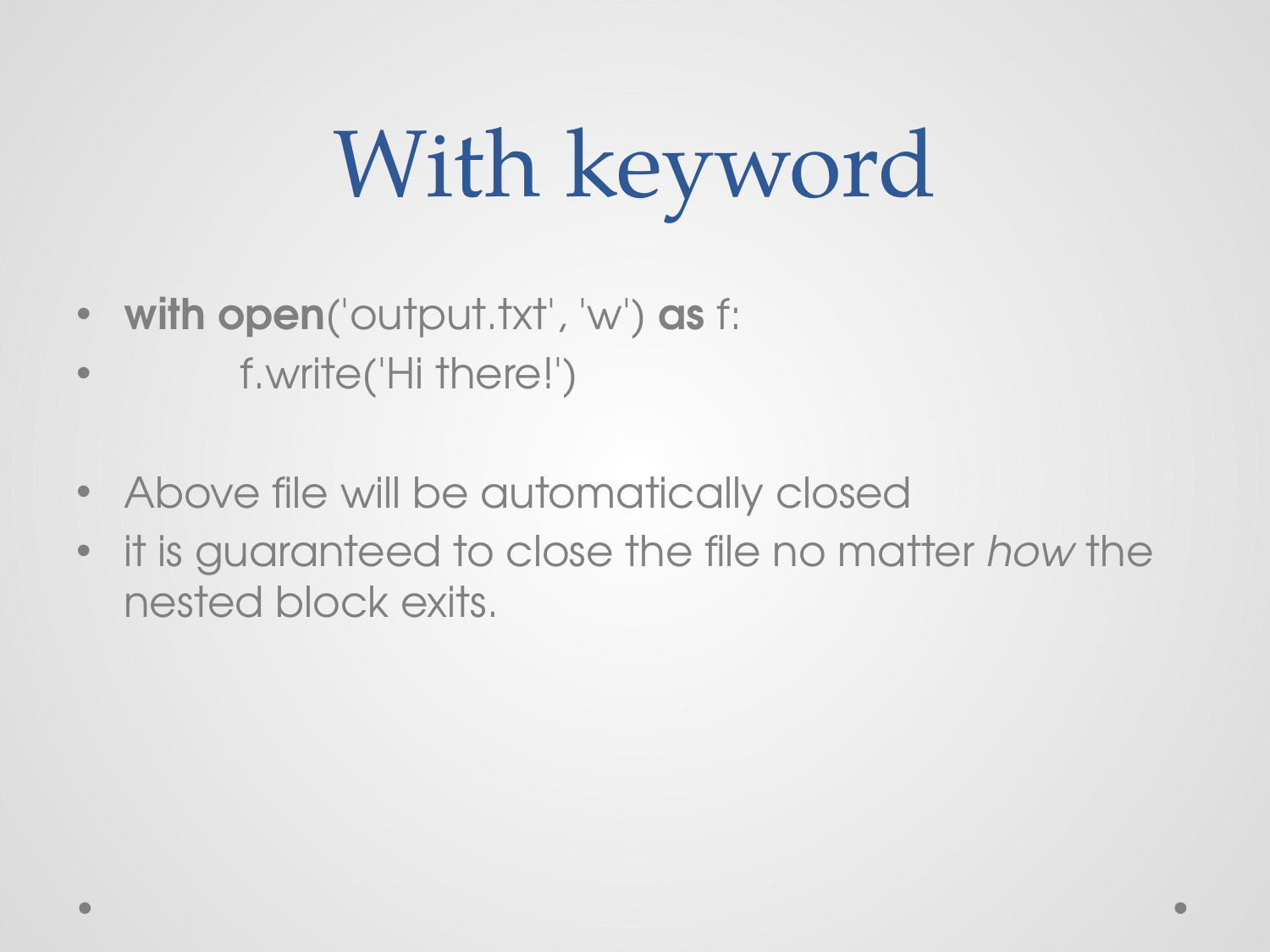

# With keyword

with open('output.txt', 'w') as f:
          f.write('Hi there!')

Above file will be automatically closed
it is guaranteed to close the file no matter how the nested block exits.